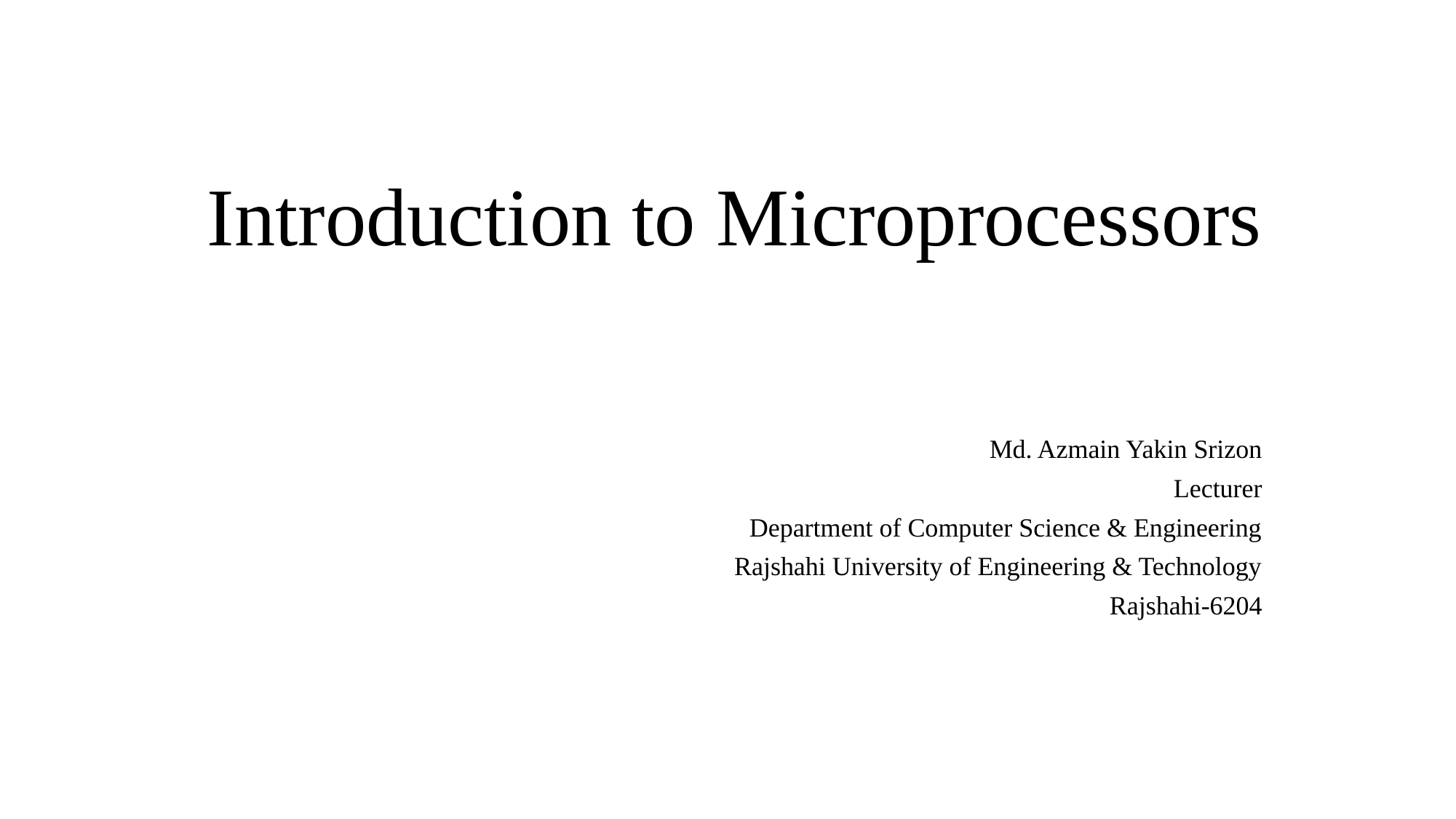

# Introduction to Microprocessors
Md. Azmain Yakin Srizon
Lecturer
Department of Computer Science & Engineering
Rajshahi University of Engineering & Technology
Rajshahi-6204